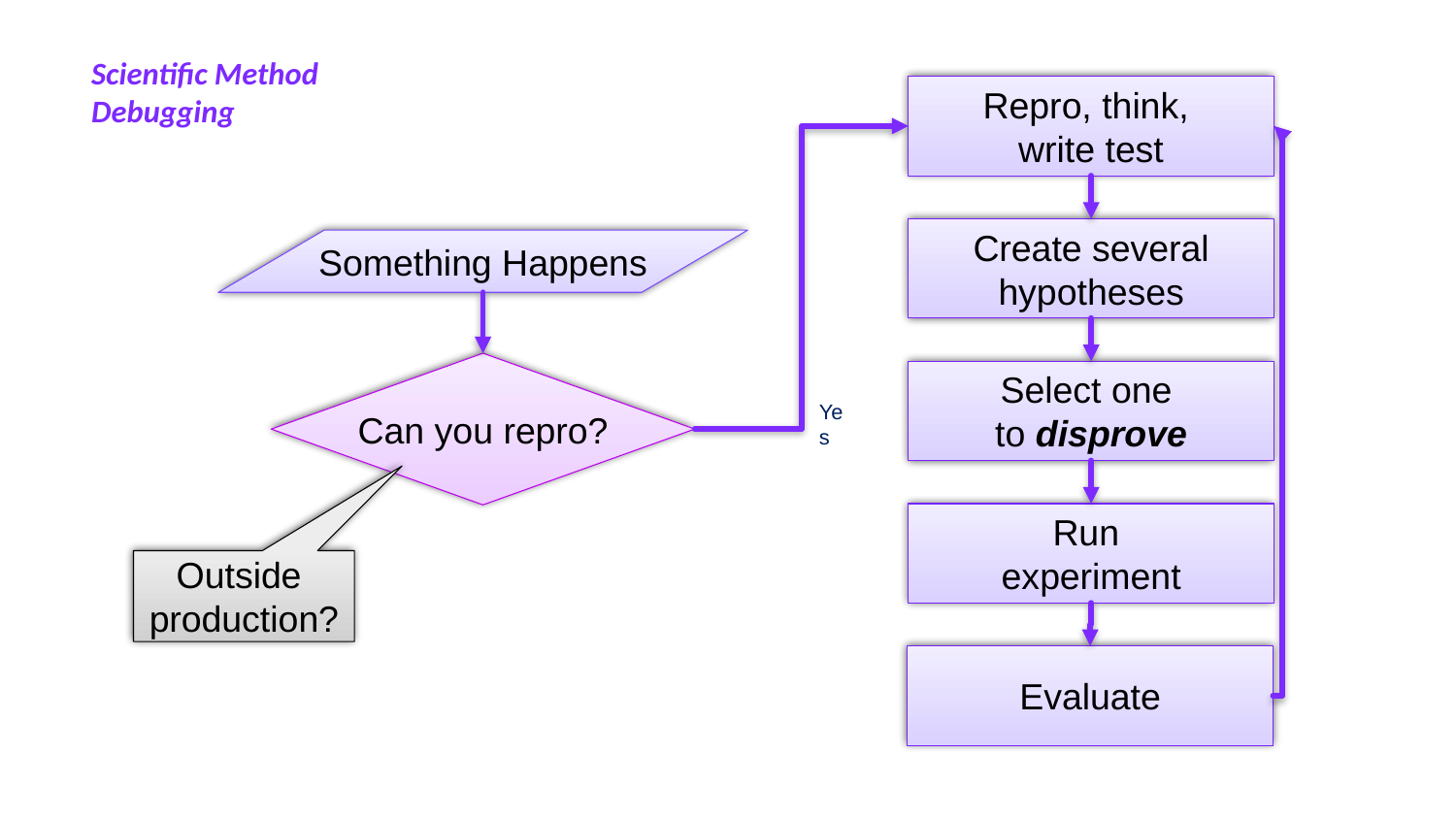

# Scientific Method Debugging
Repro, think,
write test
Create several
hypotheses
Something Happens
Can you repro?
Select one
to disprove
Yes
Run
experiment
Outside
production?
Evaluate